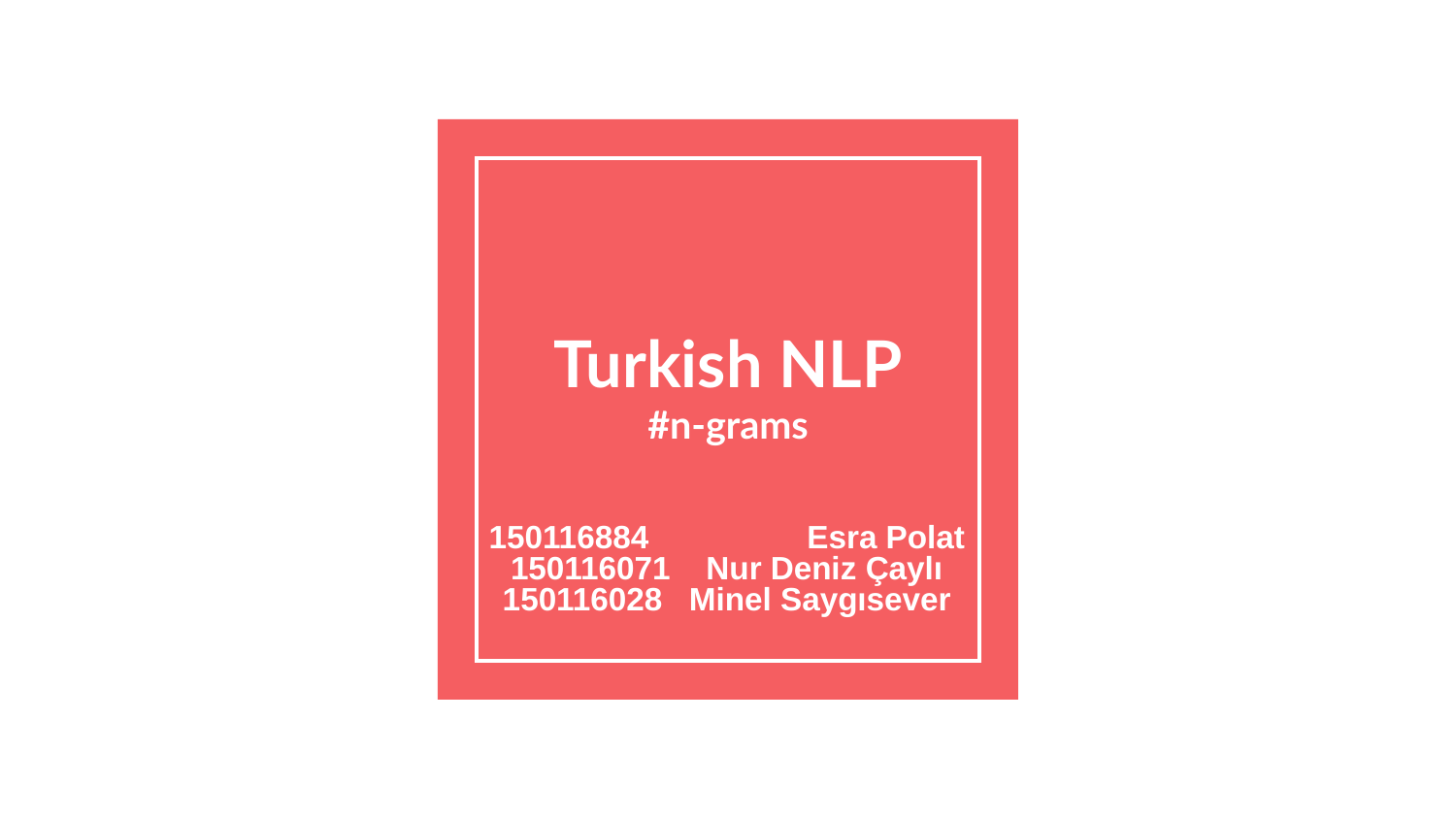

# Turkish NLP
#n-grams
150116884	   Esra Polat
150116071    Nur Deniz Çaylı
150116028   Minel Saygısever